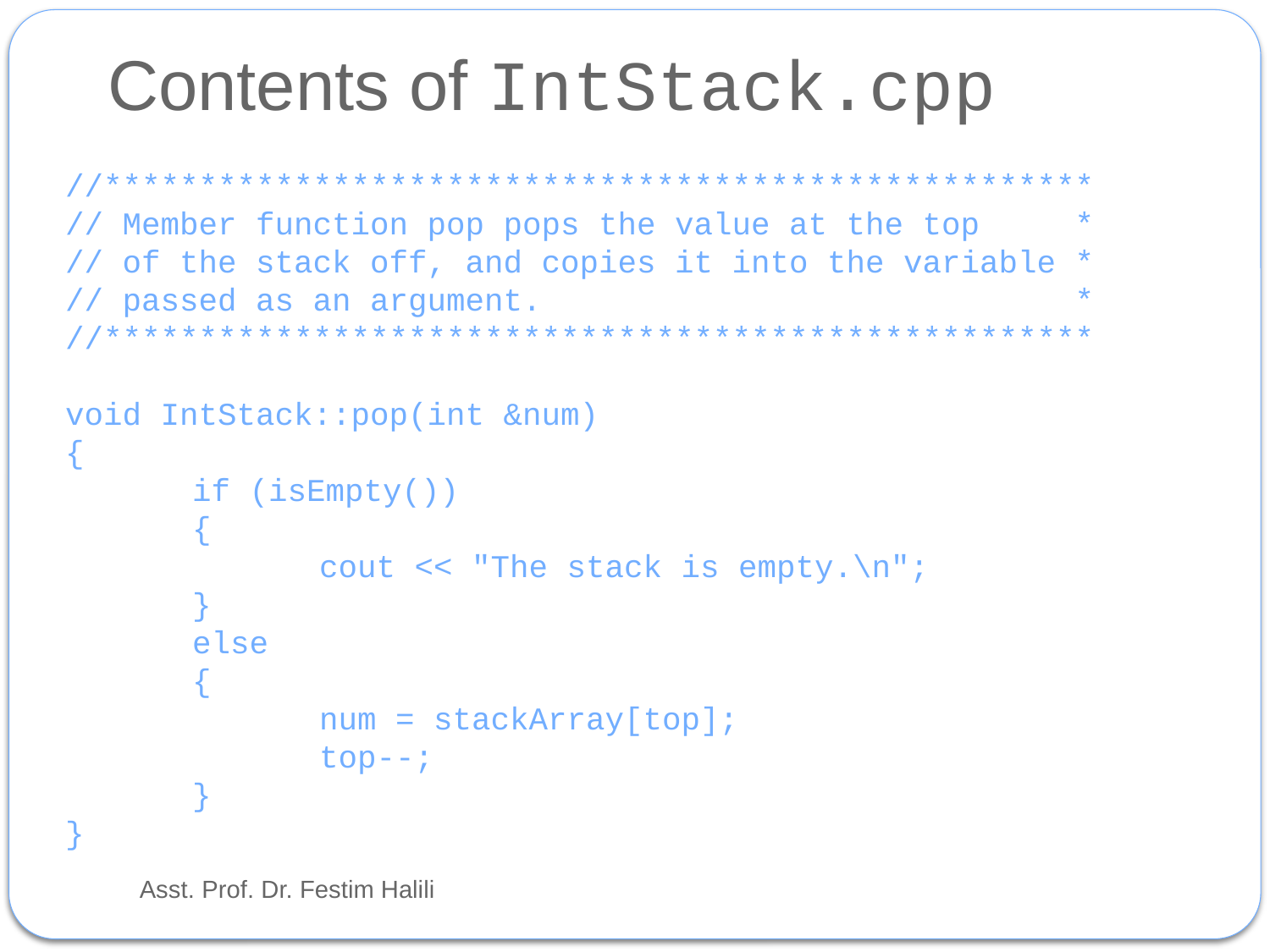

# Contents of IntStack.cpp
//****************************************************
// Member function pop pops the value at the top     *
// of the stack off, and copies it into the variable *
// passed as an argument.                            *
//****************************************************
void IntStack::pop(int &num)
{
	if (isEmpty())
	{
		cout << "The stack is empty.\n";
	}
	else
	{
		num = stackArray[top];
		top--;
	}
}
Asst. Prof. Dr. Festim Halili